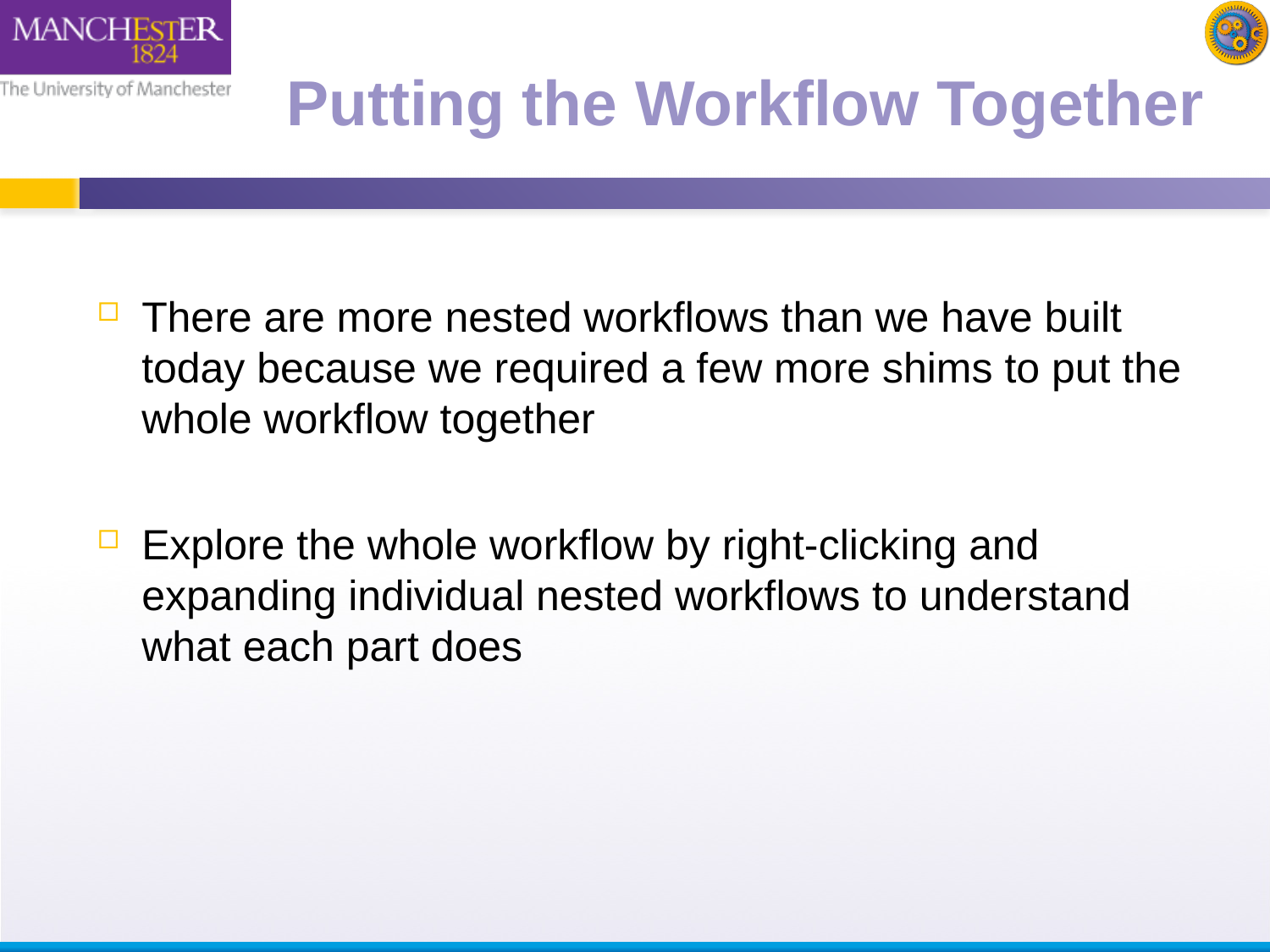

# Putting the Workflow Together

There are more nested workflows than we have built today because we required a few more shims to put the whole workflow together

Explore the whole workflow by right-clicking and expanding individual nested workflows to understand what each part does